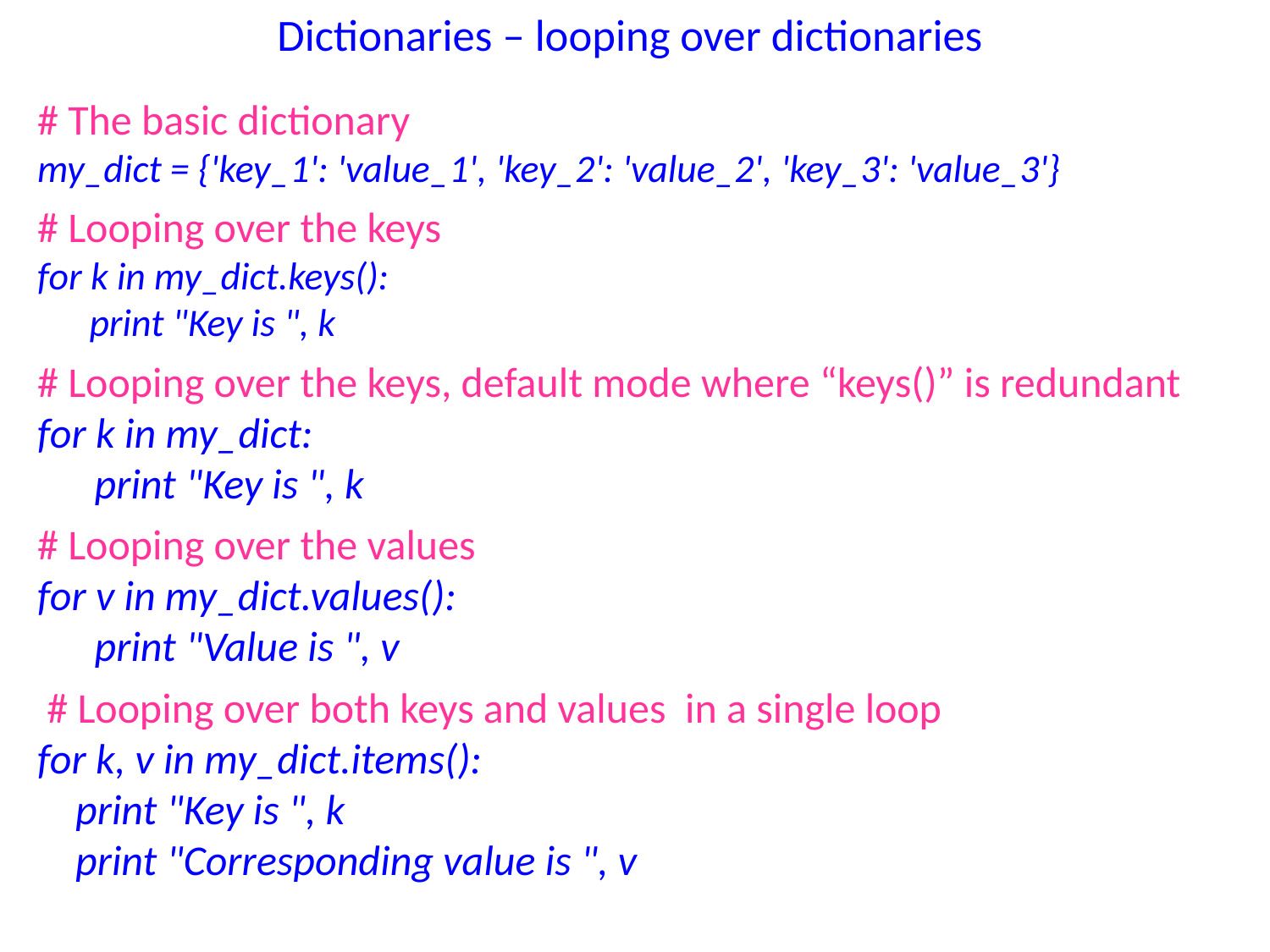

# Dictionaries – looping over dictionaries
# The basic dictionary
my_dict = {'key_1': 'value_1', 'key_2': 'value_2', 'key_3': 'value_3'}
# Looping over the keys
for k in my_dict.keys():
      print "Key is ", k
# Looping over the keys, default mode where “keys()” is redundant
for k in my_dict:
      print "Key is ", k
# Looping over the values
for v in my_dict.values():
      print "Value is ", v
 # Looping over both keys and values  in a single loop
for k, v in my_dict.items():
    print "Key is ", k
    print "Corresponding value is ", v